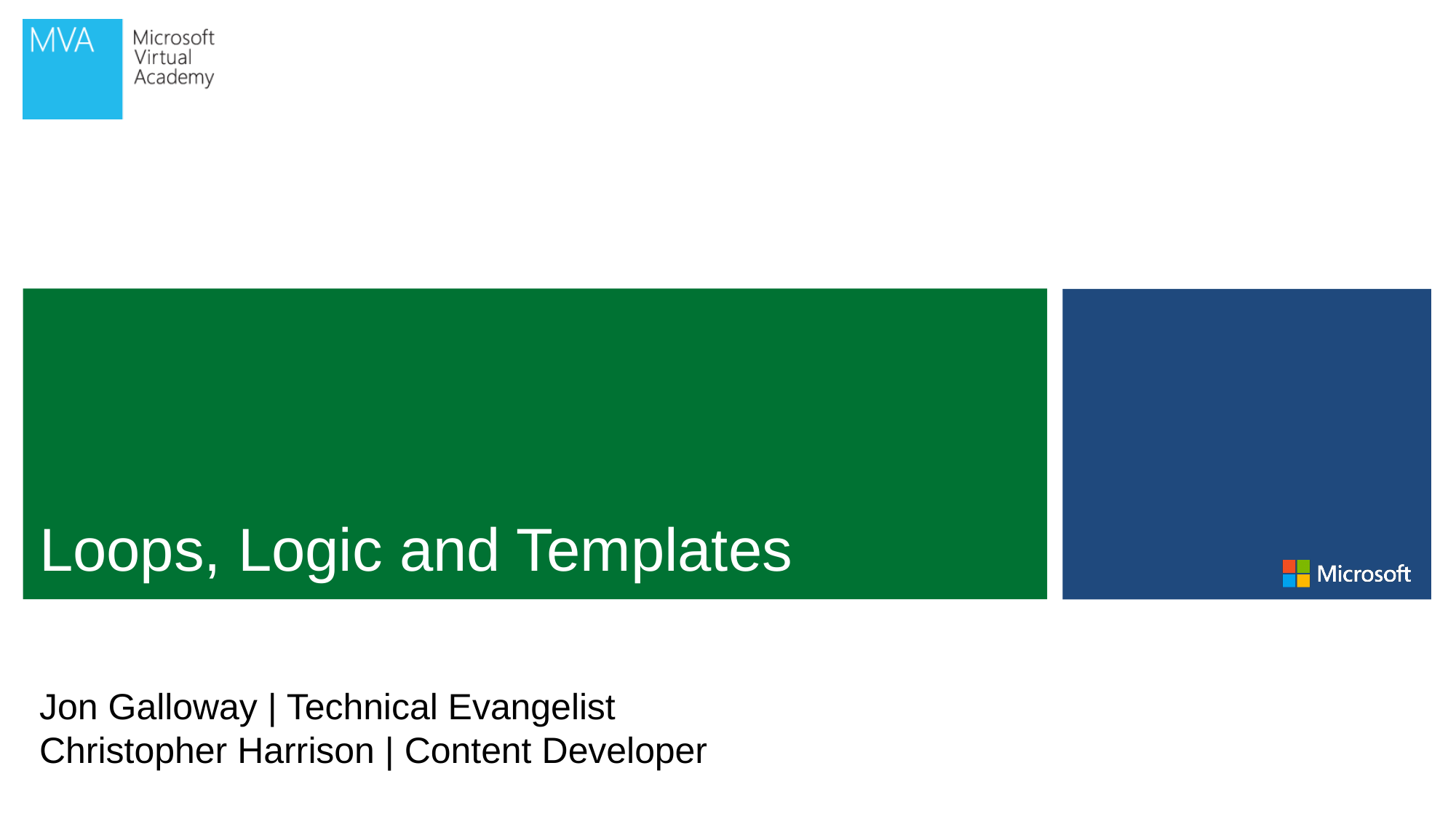

# Loops, Logic and Templates
Jon Galloway | Technical Evangelist
Christopher Harrison | Content Developer